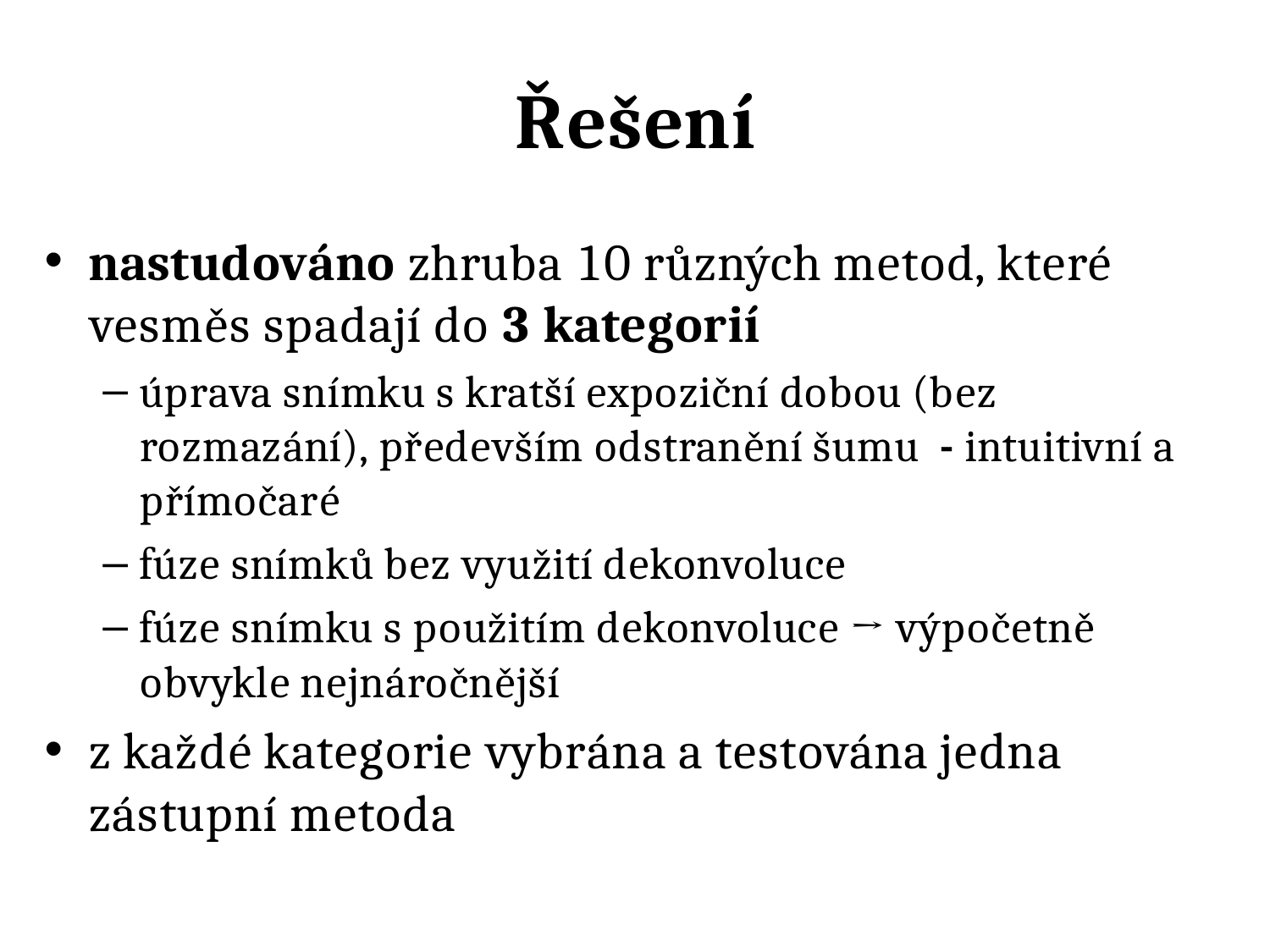

# Řešení
nastudováno zhruba 10 různých metod, které vesměs spadají do 3 kategorií
úprava snímku s kratší expoziční dobou (bez rozmazání), především odstranění šumu  - intuitivní a přímočaré
fúze snímků bez využití dekonvoluce
fúze snímku s použitím dekonvoluce → výpočetně obvykle nejnáročnější
z každé kategorie vybrána a testována jedna zástupní metoda